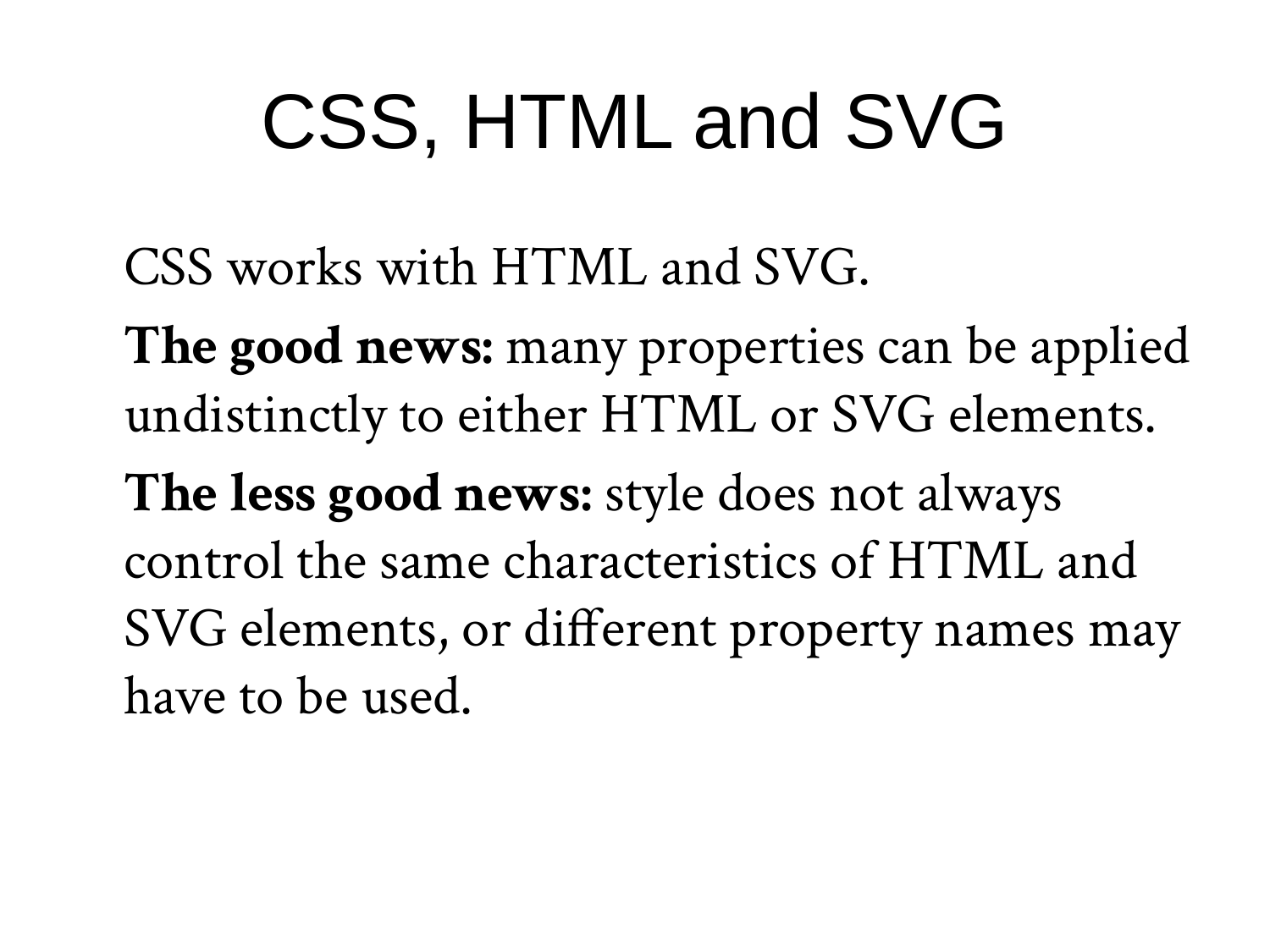

# CSS, HTML and SVG
CSS works with HTML and SVG.
The good news: many properties can be applied undistinctly to either HTML or SVG elements.
The less good news: style does not always control the same characteristics of HTML and SVG elements, or different property names may have to be used.